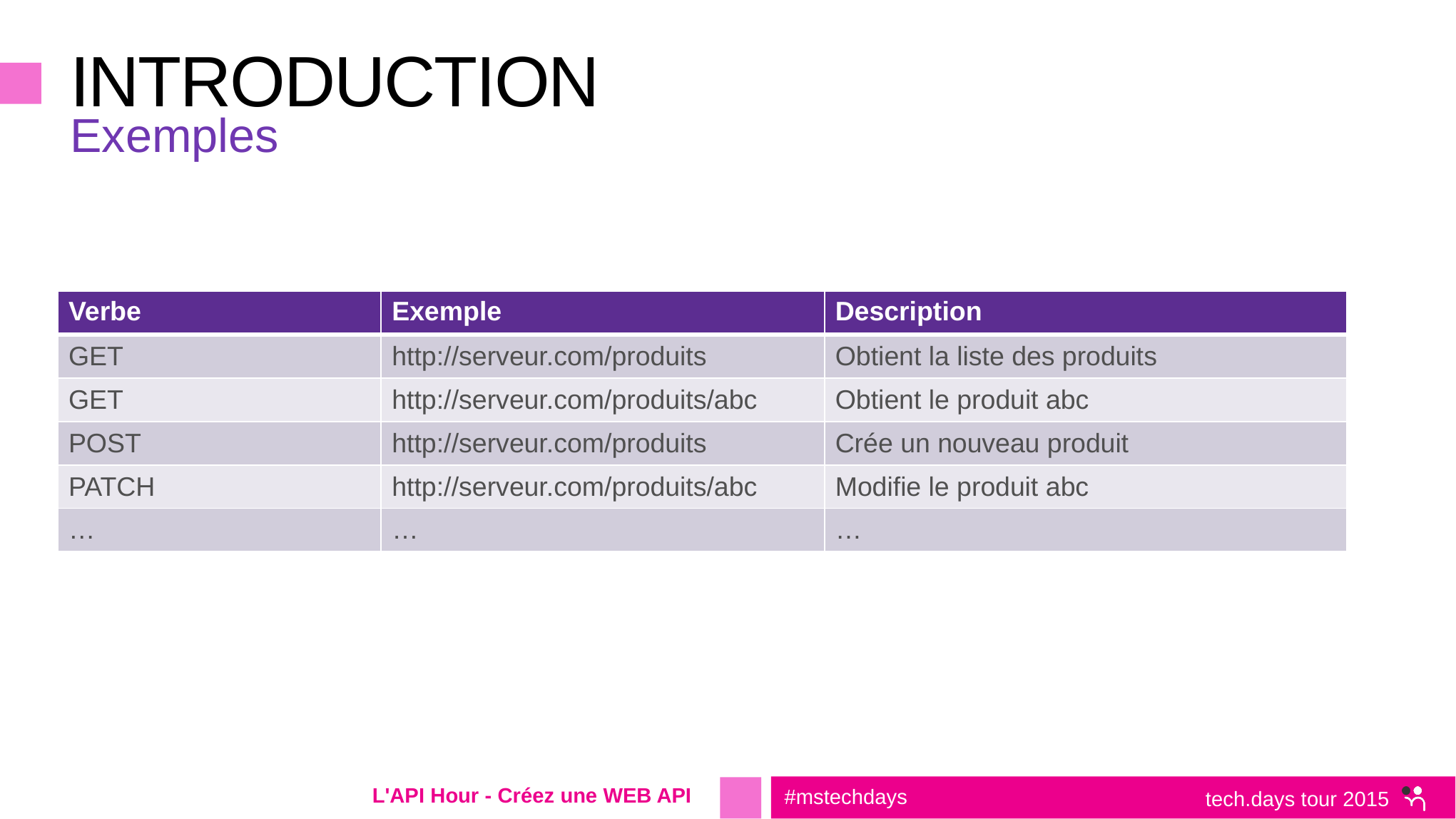

# INTRODUCTION
Exemples

| Verbe | Exemple | Description |
| --- | --- | --- |
| GET | http://serveur.com/produits | Obtient la liste des produits |
| GET | http://serveur.com/produits/abc | Obtient le produit abc |
| POST | http://serveur.com/produits | Crée un nouveau produit |
| PATCH | http://serveur.com/produits/abc | Modifie le produit abc |
| … | … | … |
L'API Hour - Créez une WEB API